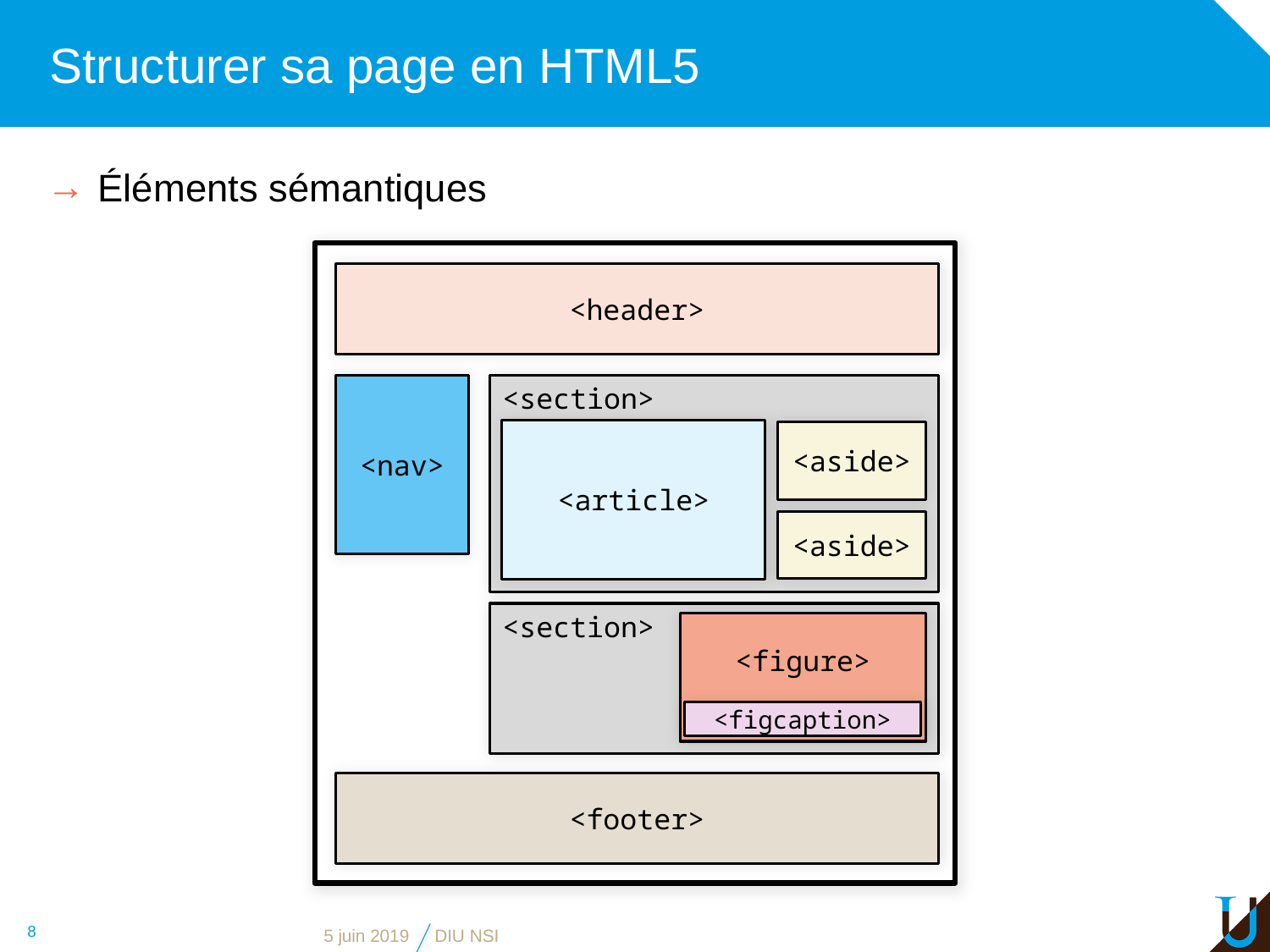

# Structurer sa page en HTML5
Éléments sémantiques

<header>
<nav>
<section>
<article>
<aside>
<aside>
<section>
<figure>

<figcaption>
<footer>
8
5 juin 2019
DIU NSI